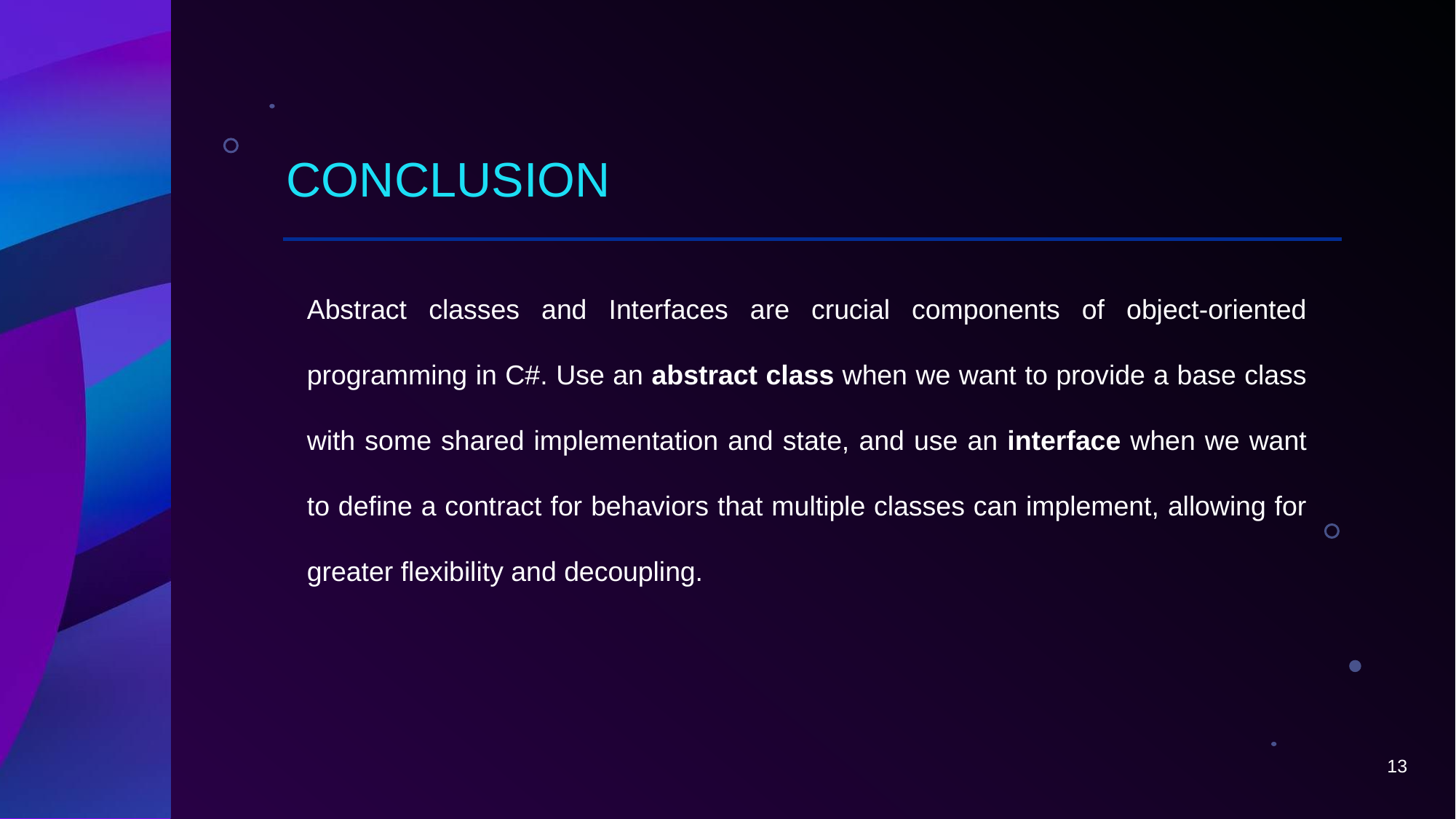

# Conclusion
Abstract classes and Interfaces are crucial components of object-oriented programming in C#. Use an abstract class when we want to provide a base class with some shared implementation and state, and use an interface when we want to define a contract for behaviors that multiple classes can implement, allowing for greater flexibility and decoupling.

13